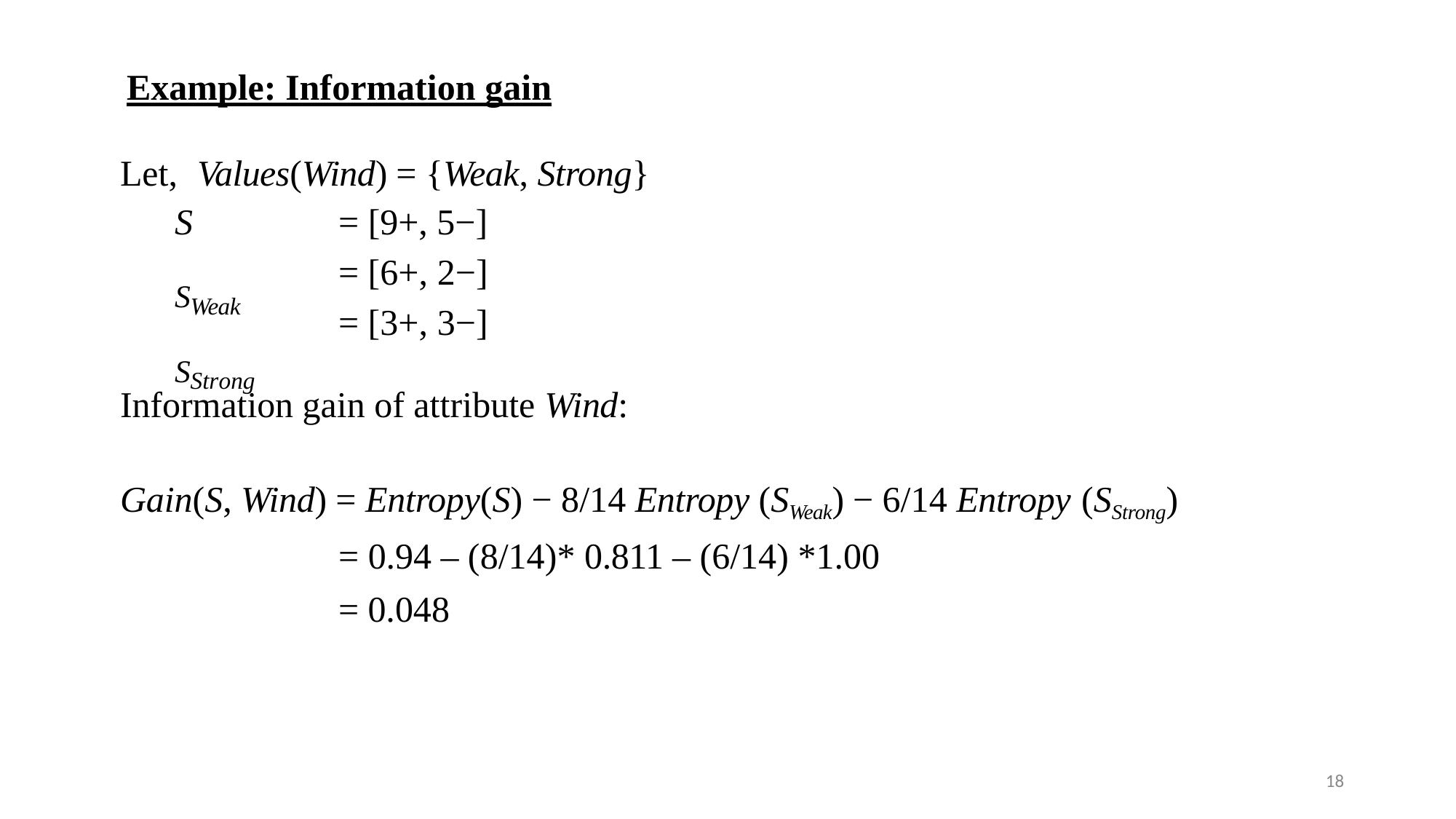

Example: Information gain

Let,	Values(Wind) = {Weak, Strong}
S
SWeak  SStrong
= [9+, 5−]
= [6+, 2−]
= [3+, 3−]
Information gain of attribute Wind:

Gain(S, Wind) = Entropy(S) − 8/14 Entropy (SWeak) − 6/14 Entropy (SStrong)
= 0.94 – (8/14)* 0.811 – (6/14) *1.00
= 0.048
18